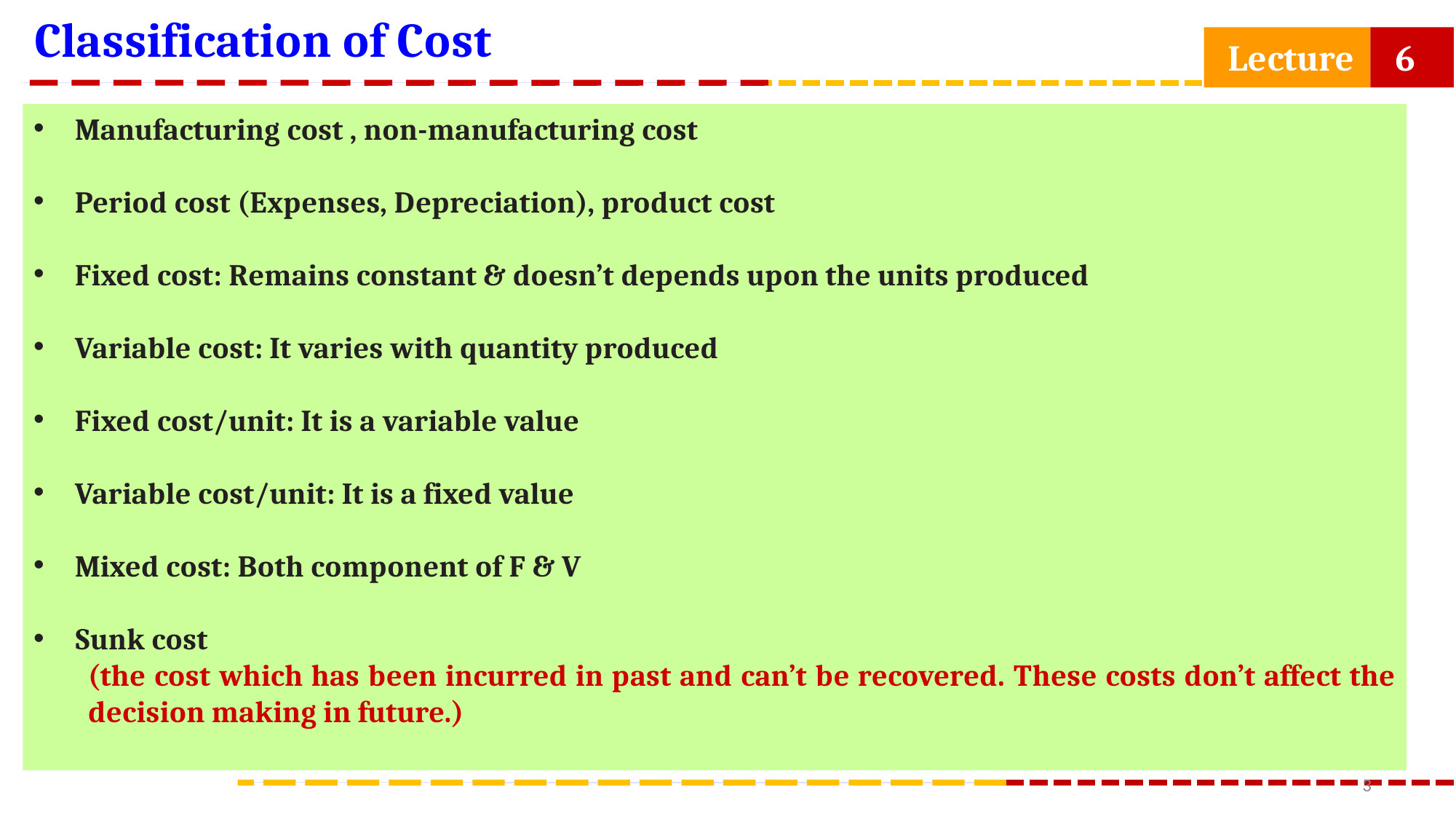

Classification of Cost

  Lecture     6

Manufacturing cost , non-manufacturing cost

Period cost (Expenses, Depreciation), product cost

Fixed cost: Remains constant & doesn’t depends upon the units produced

Variable cost: It varies with quantity produced

Fixed cost/unit: It is a variable value

Variable cost/unit: It is a fixed value

Mixed cost: Both component of F & V

Sunk cost
(the cost which has been incurred in past and can’t be recovered. These costs don’t affect the decision making in future.)

3